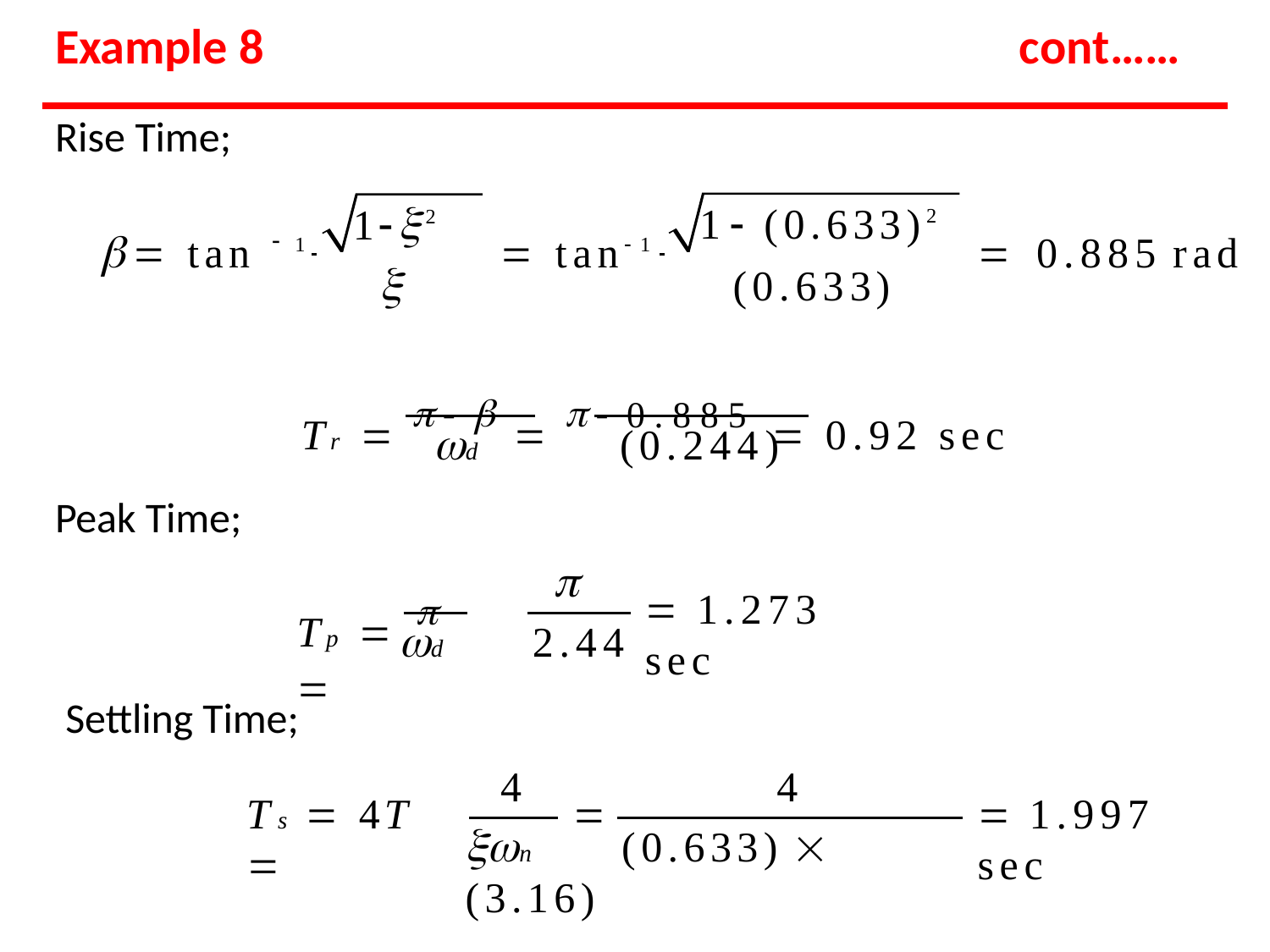

# Example 8
cont……

Rise Time;
1−ξ2

1− (0.633)2
β= tan	1 	= tan−1 	= 0.885 rad
−
ξ
(0.633)
Tr = π− β = π− 0.885 = 0.92 sec
ωd
(0.244)

Peak Time;
π
Tp =	π	=
= 1.273 sec
ωd	2.44

Settling Time;
4
4
Ts  = 4T	=
=
= 1.997 sec
ξωn	(0.633) × (3.16)